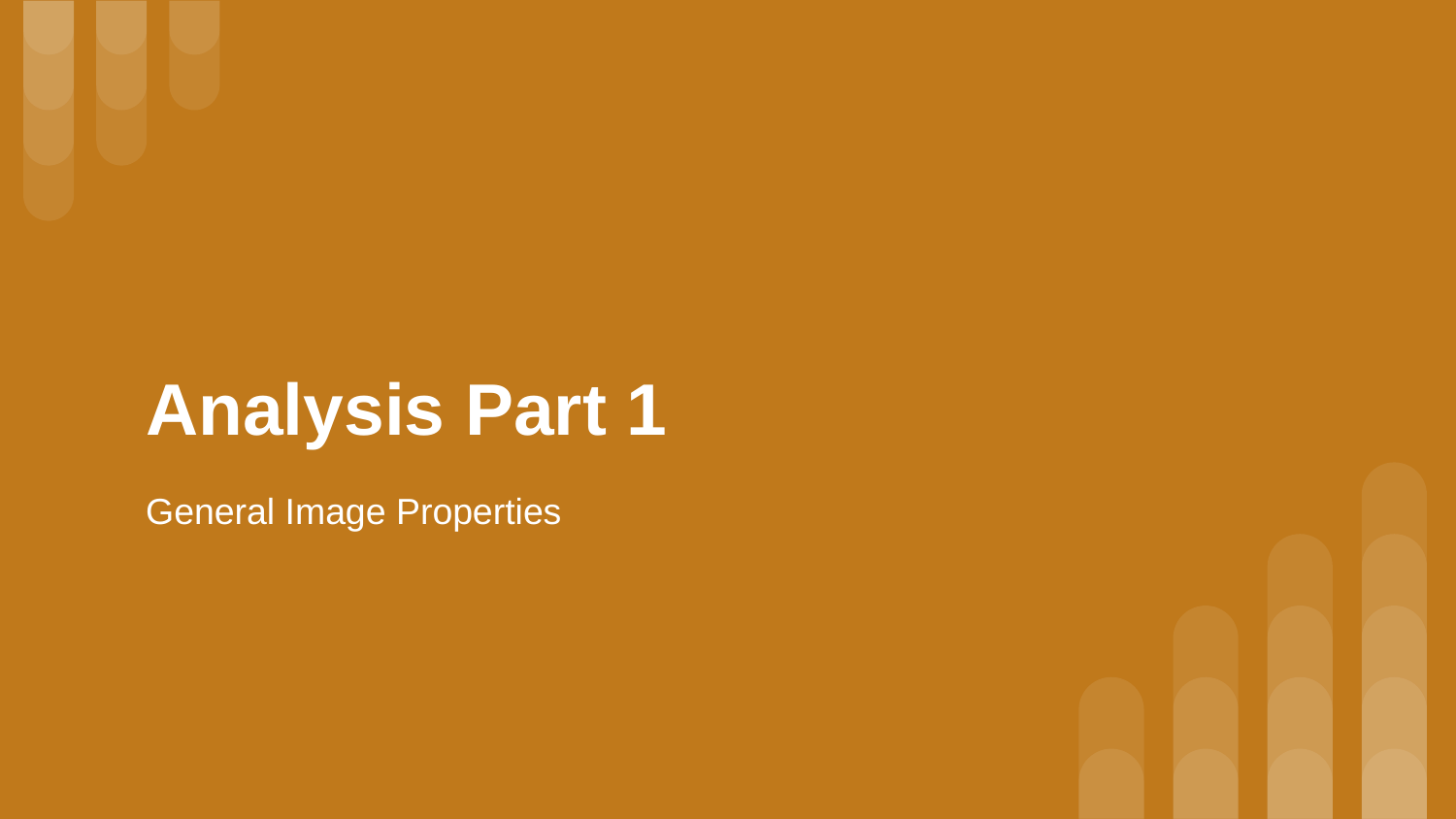

# Analysis Part 1
General Image Properties